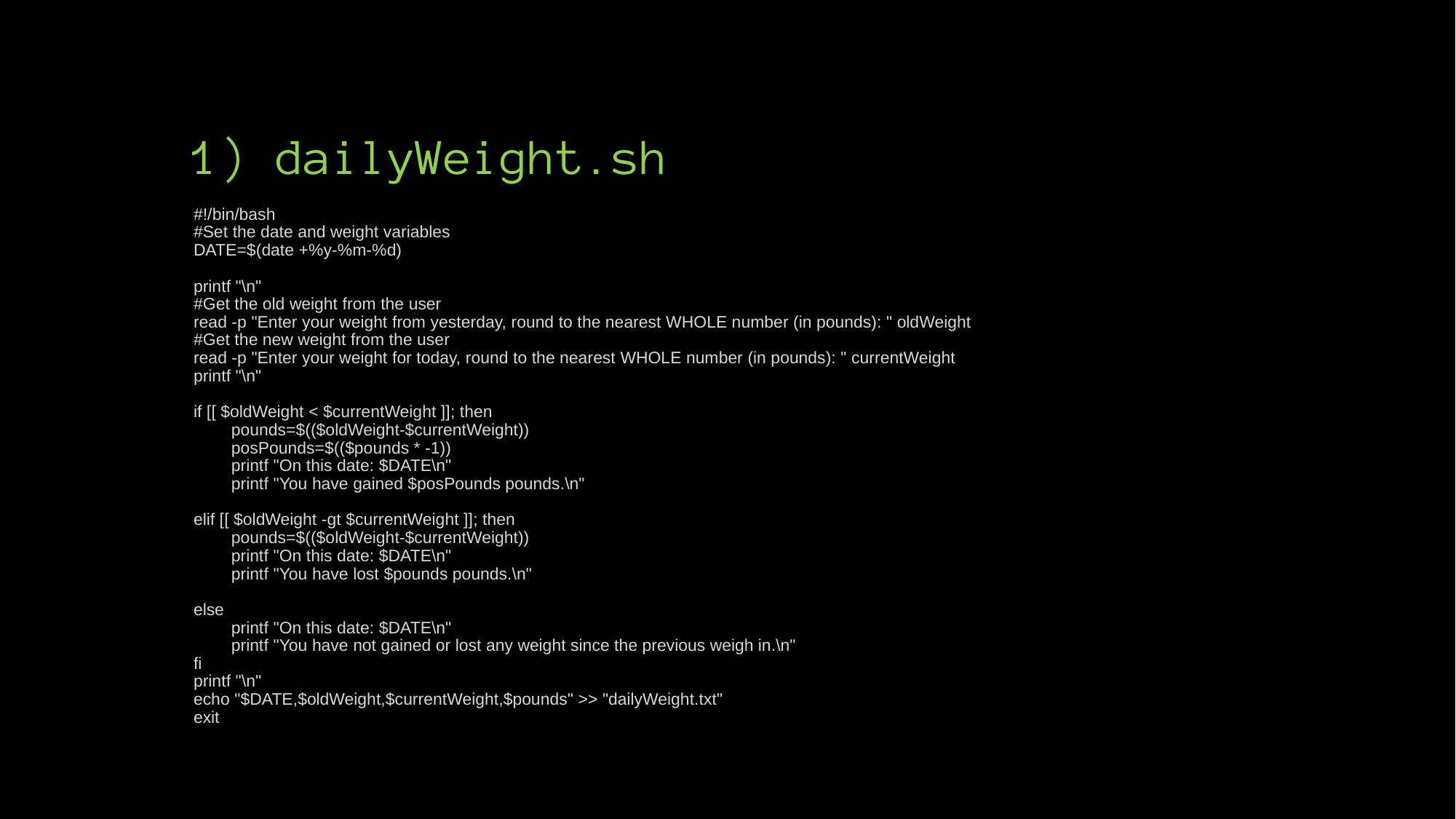

# 1) dailyWeight.sh
#!/bin/bash
#Set the date and weight variables
DATE=$(date +%y-%m-%d)

printf "\n"
#Get the old weight from the user
read -p "Enter your weight from yesterday, round to the nearest WHOLE number (in pounds): " oldWeight
#Get the new weight from the user
read -p "Enter your weight for today, round to the nearest WHOLE number (in pounds): " currentWeight
printf "\n"

if [[ $oldWeight < $currentWeight ]]; then
        pounds=$(($oldWeight-$currentWeight))
        posPounds=$(($pounds * -1))
        printf "On this date: $DATE\n"
        printf "You have gained $posPounds pounds.\n"

elif [[ $oldWeight -gt $currentWeight ]]; then
        pounds=$(($oldWeight-$currentWeight))
        printf "On this date: $DATE\n"
        printf "You have lost $pounds pounds.\n"

else
        printf "On this date: $DATE\n"
        printf "You have not gained or lost any weight since the previous weigh in.\n"
fi
printf "\n"
echo "$DATE,$oldWeight,$currentWeight,$pounds" >> "dailyWeight.txt"
exit